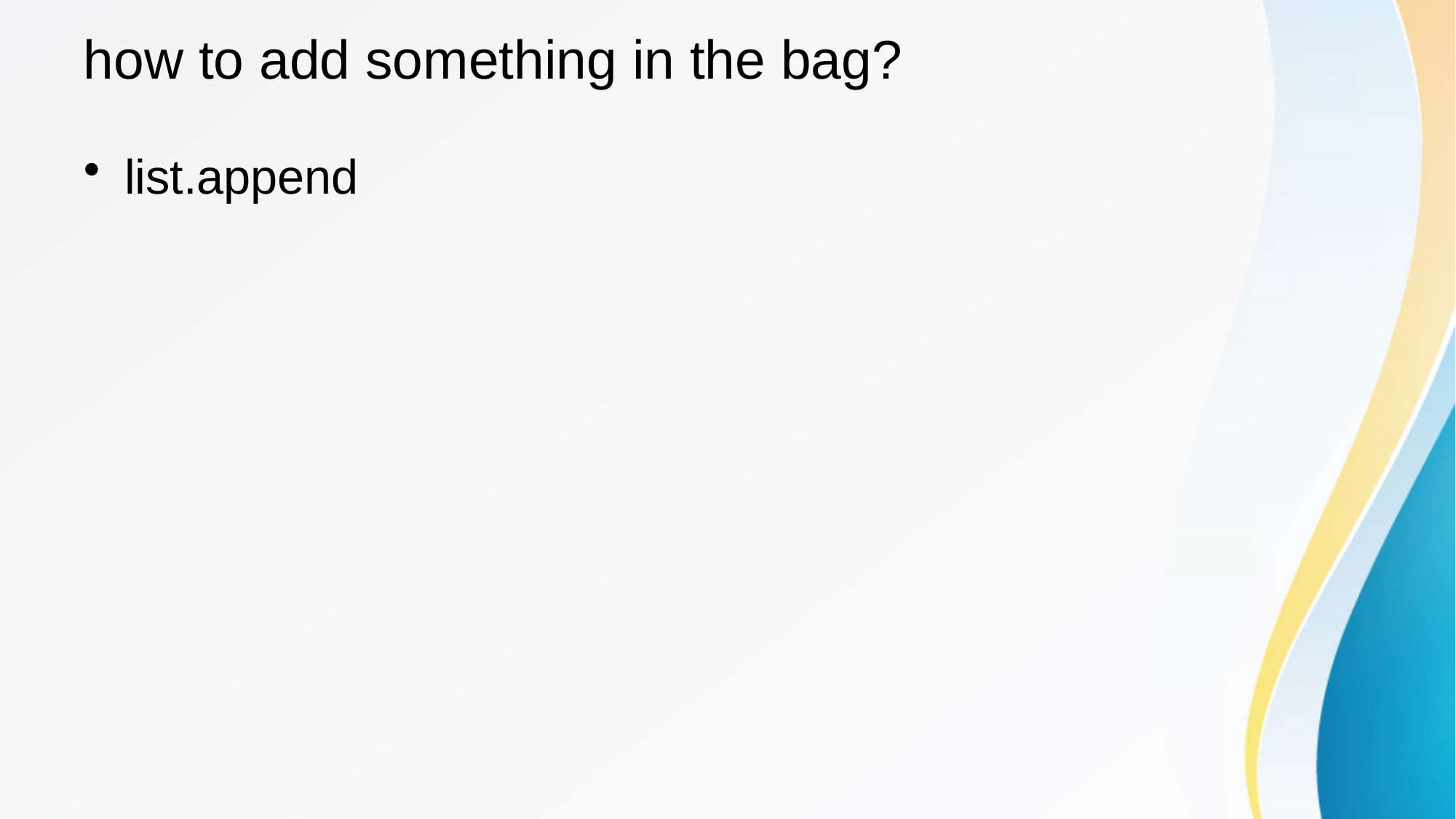

# how to add something in the bag?
list.append